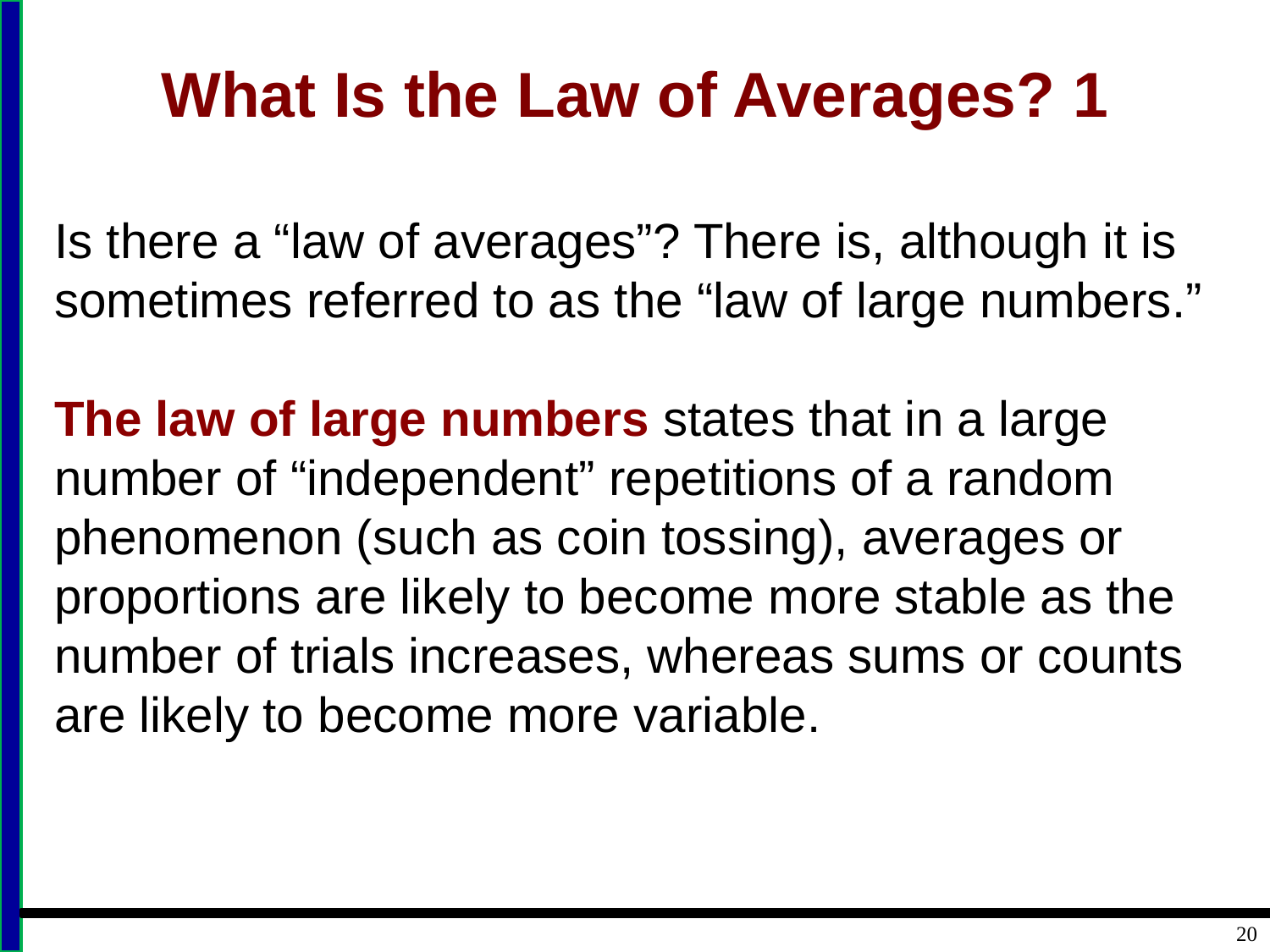

# What Is the Law of Averages? 1
Is there a “law of averages”? There is, although it is sometimes referred to as the “law of large numbers.”

The law of large numbers states that in a large number of “independent” repetitions of a random phenomenon (such as coin tossing), averages or proportions are likely to become more stable as the number of trials increases, whereas sums or counts are likely to become more variable.